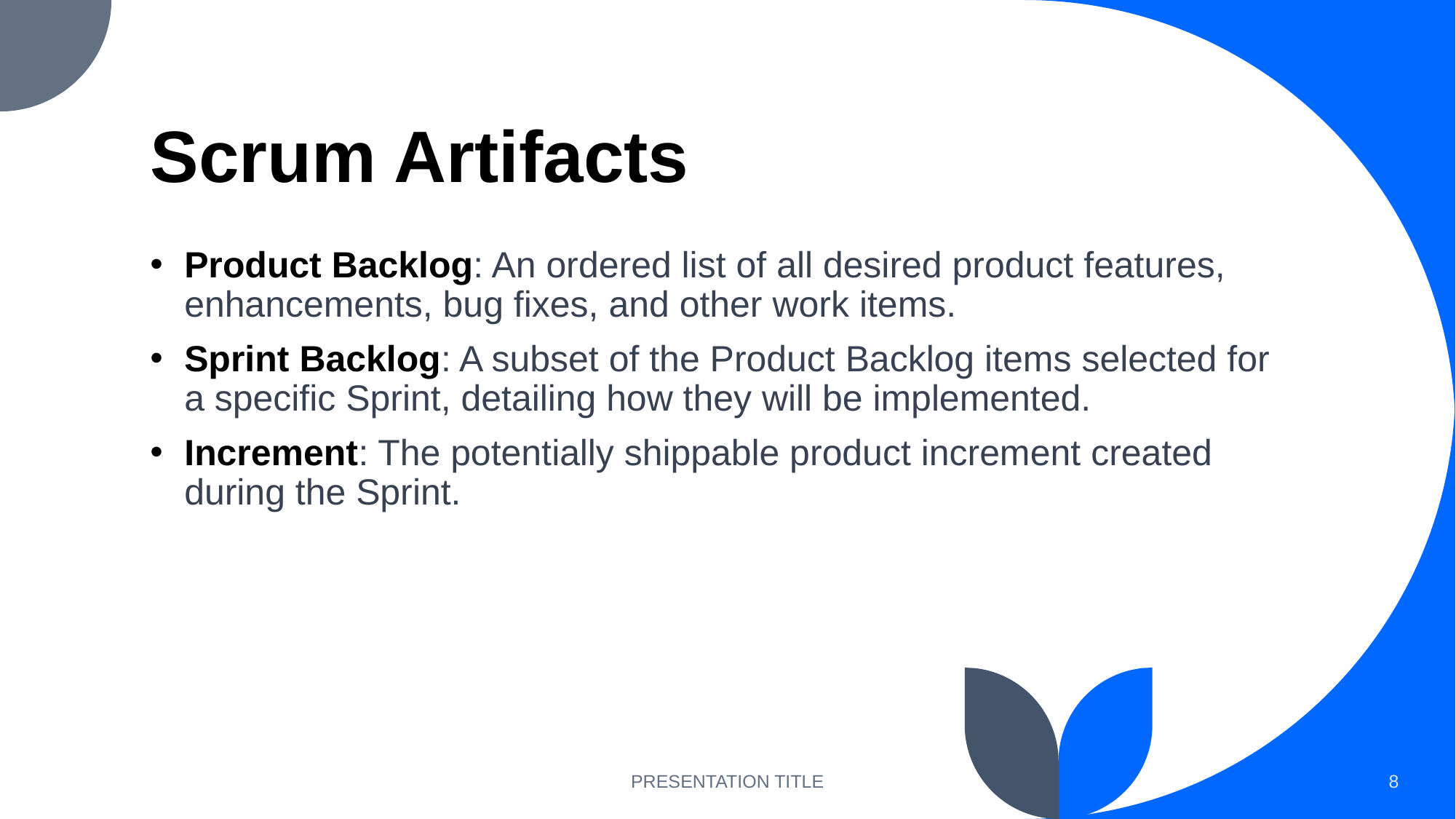

# Scrum Artifacts
Product Backlog: An ordered list of all desired product features, enhancements, bug fixes, and other work items.
Sprint Backlog: A subset of the Product Backlog items selected for a specific Sprint, detailing how they will be implemented.
Increment: The potentially shippable product increment created during the Sprint.

PRESENTATION TITLE
8